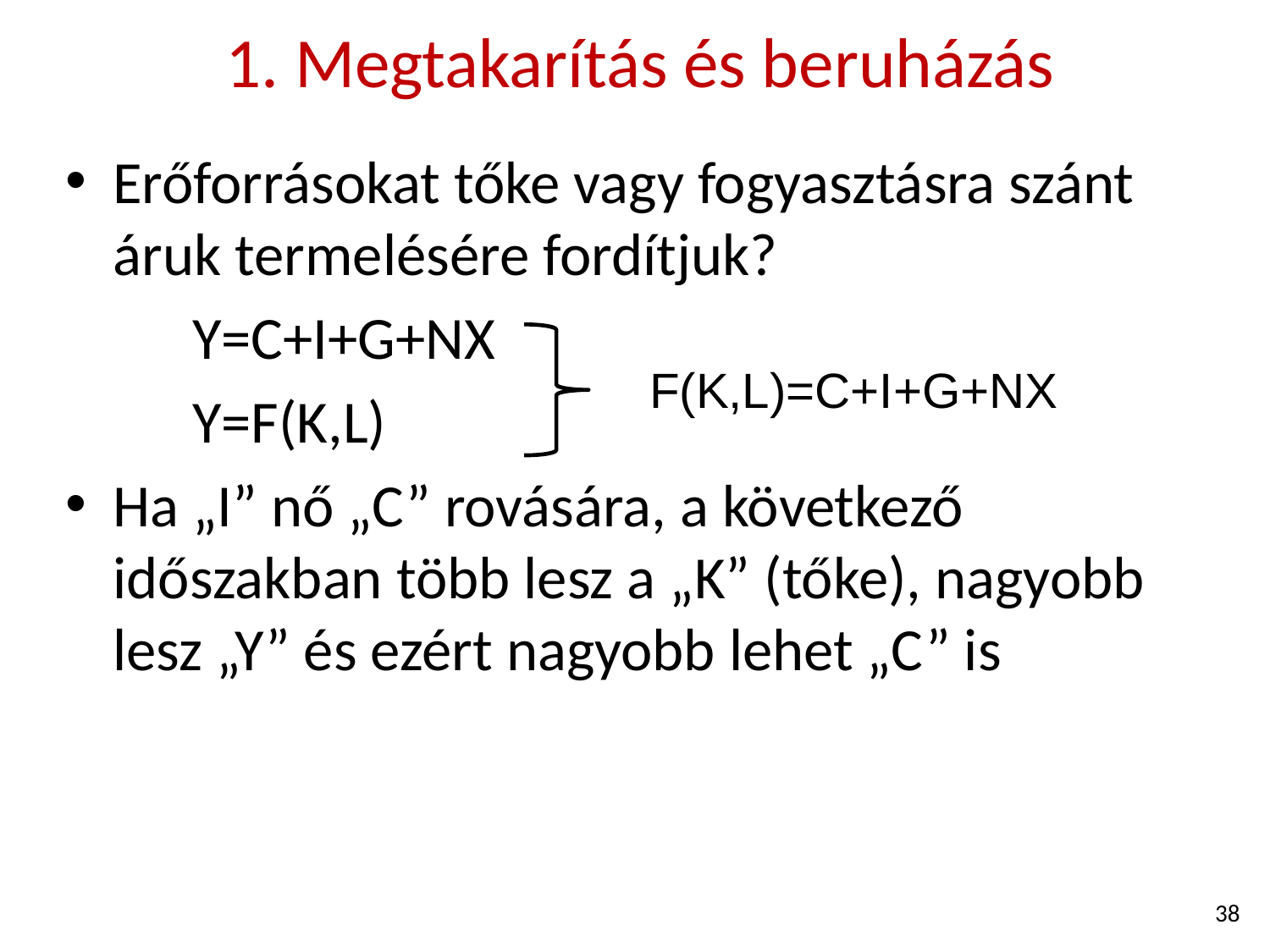

# 1. Megtakarítás és beruházás
Erőforrásokat tőke vagy fogyasztásra szánt áruk termelésére fordítjuk?
	Y=C+I+G+NX
	Y=F(K,L)
Ha „I” nő „C” rovására, a következő időszakban több lesz a „K” (tőke), nagyobb lesz „Y” és ezért nagyobb lehet „C” is

F(K,L)=C+I+G+NX
38